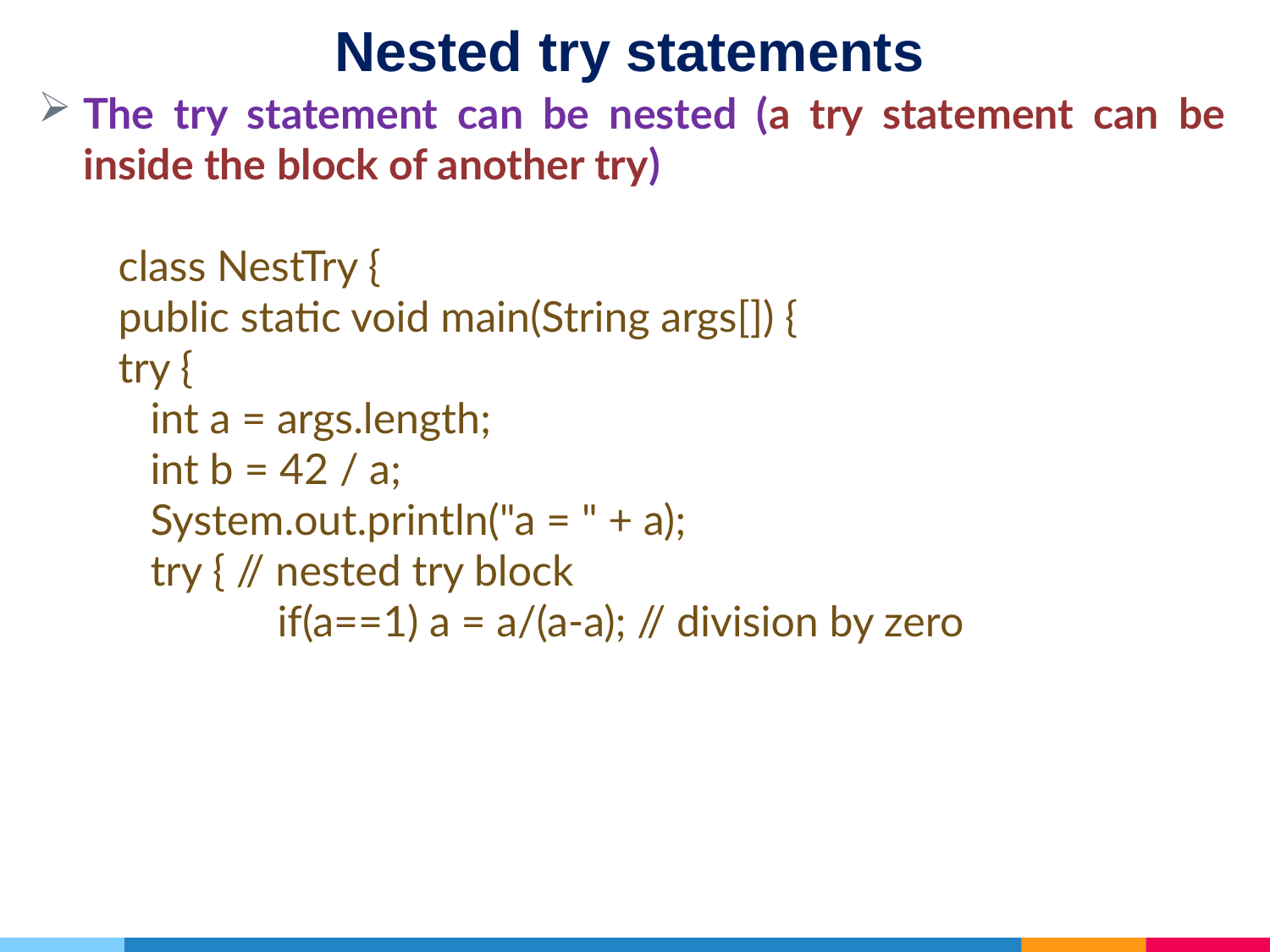

# Nested try statements
The try statement can be nested (a try statement can be inside the block of another try)

class NestTry {
public static void main(String args[]) {
try {
	int a = args.length;
	int b = 42 / a;
	System.out.println("a = " + a);
	try { // nested try block
		if(a==1) a = a/(a-a); // division by zero